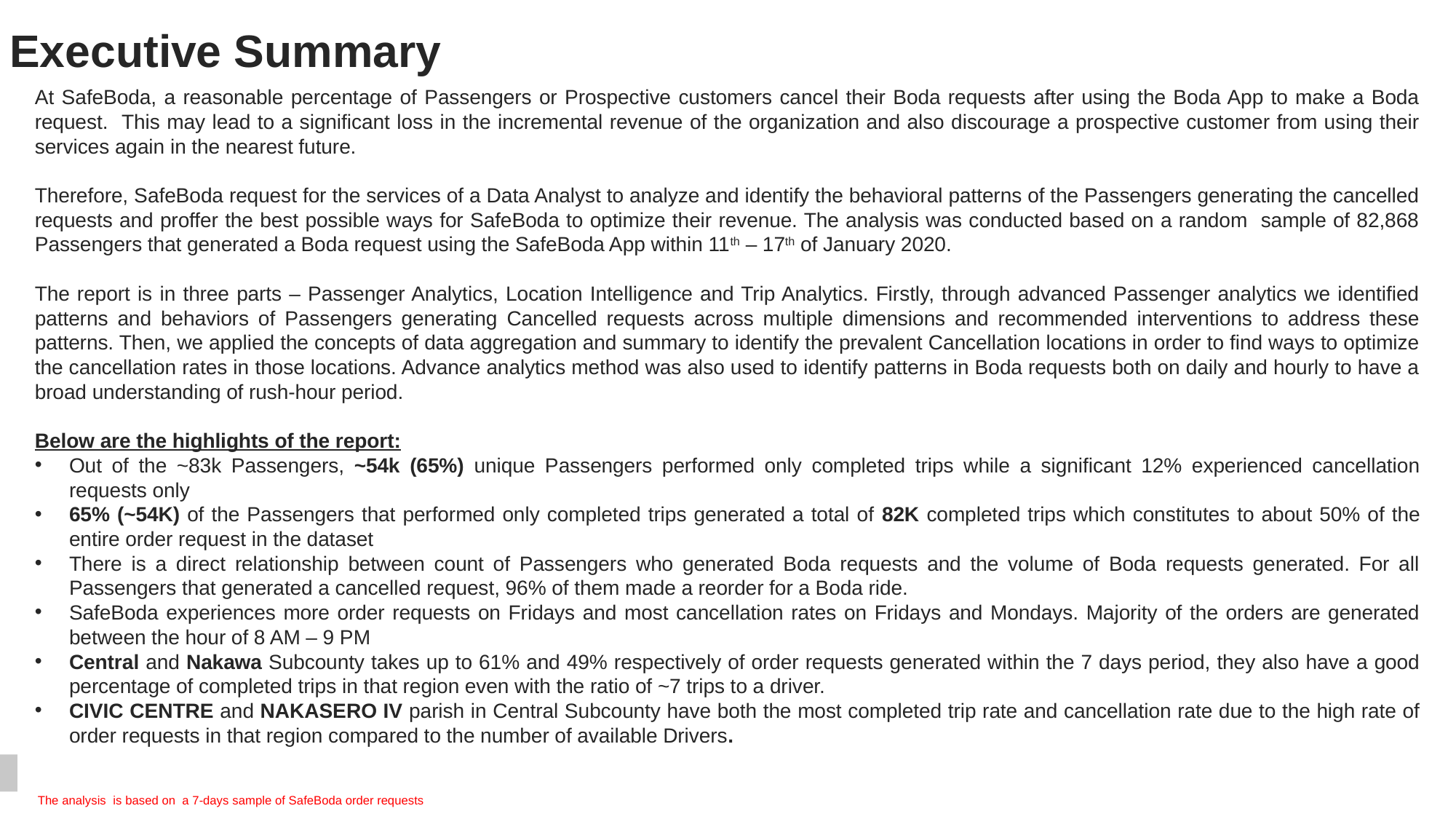

Executive Summary
At SafeBoda, a reasonable percentage of Passengers or Prospective customers cancel their Boda requests after using the Boda App to make a Boda request.  This may lead to a significant loss in the incremental revenue of the organization and also discourage a prospective customer from using their services again in the nearest future.

Therefore, SafeBoda request for the services of a Data Analyst to analyze and identify the behavioral patterns of the Passengers generating the cancelled requests and proffer the best possible ways for SafeBoda to optimize their revenue. The analysis was conducted based on a random  sample of 82,868 Passengers that generated a Boda request using the SafeBoda App within 11th – 17th of January 2020.

The report is in three parts – Passenger Analytics, Location Intelligence and Trip Analytics. Firstly, through advanced Passenger analytics we identified patterns and behaviors of Passengers generating Cancelled requests across multiple dimensions and recommended interventions to address these patterns. Then, we applied the concepts of data aggregation and summary to identify the prevalent Cancellation locations in order to find ways to optimize the cancellation rates in those locations. Advance analytics method was also used to identify patterns in Boda requests both on daily and hourly to have a broad understanding of rush-hour period.

Below are the highlights of the report:
Out of the ~83k Passengers, ~54k (65%) unique Passengers performed only completed trips while a significant 12% experienced cancellation requests only
65% (~54K) of the Passengers that performed only completed trips generated a total of 82K completed trips which constitutes to about 50% of the entire order request in the dataset
There is a direct relationship between count of Passengers who generated Boda requests and the volume of Boda requests generated. For all Passengers that generated a cancelled request, 96% of them made a reorder for a Boda ride.
SafeBoda experiences more order requests on Fridays and most cancellation rates on Fridays and Mondays. Majority of the orders are generated between the hour of 8 AM – 9 PM
Central and Nakawa Subcounty takes up to 61% and 49% respectively of order requests generated within the 7 days period, they also have a good percentage of completed trips in that region even with the ratio of ~7 trips to a driver.
CIVIC CENTRE and NAKASERO IV parish in Central Subcounty have both the most completed trip rate and cancellation rate due to the high rate of order requests in that region compared to the number of available Drivers.

The analysis  is based on  a 7-days sample of SafeBoda order requests